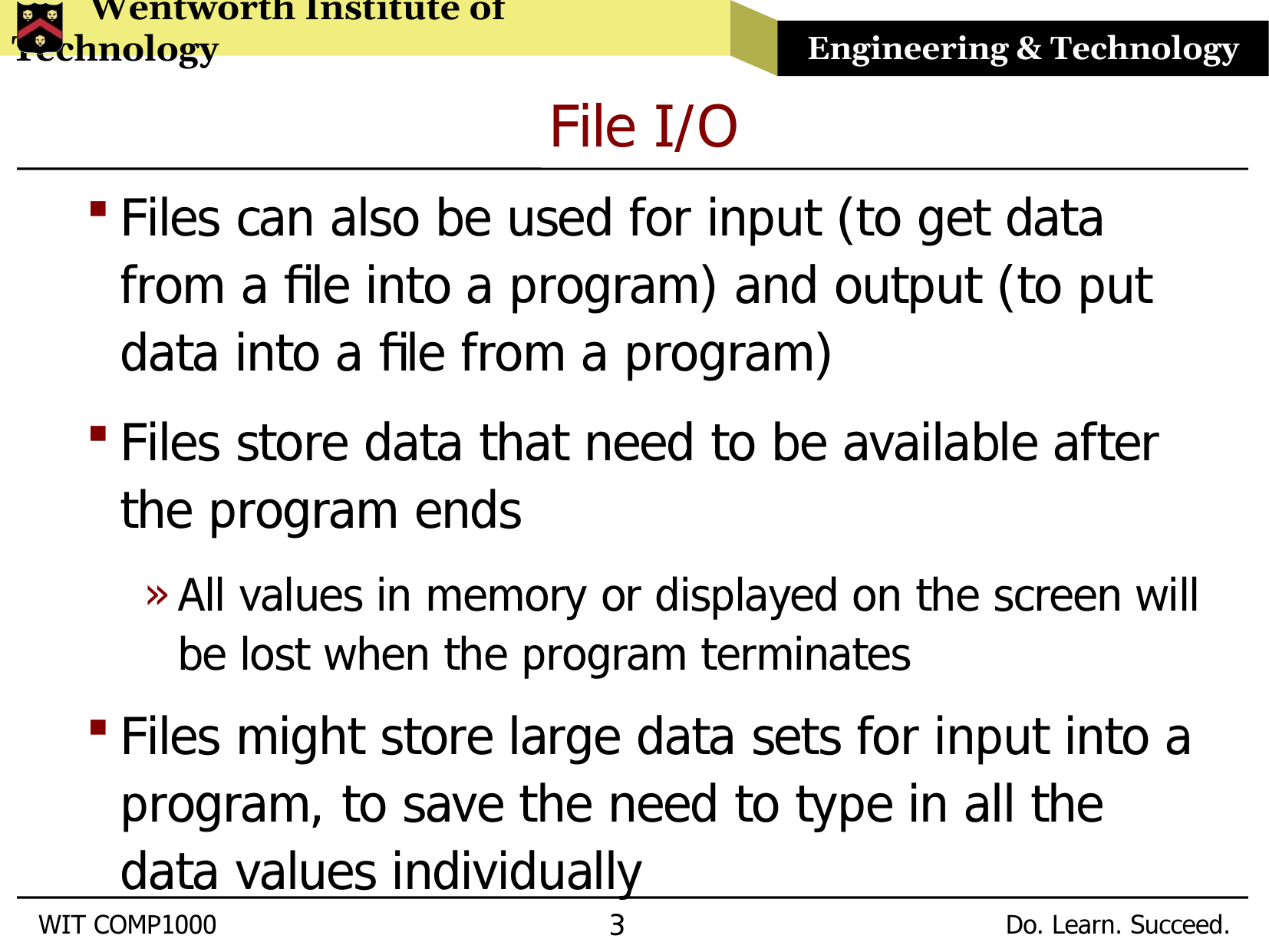

# File I/O
Files can also be used for input (to get data from a file into a program) and output (to put data into a file from a program)
Files store data that need to be available after the program ends
All values in memory or displayed on the screen will be lost when the program terminates
Files might store large data sets for input into a program, to save the need to type in all the data values individually